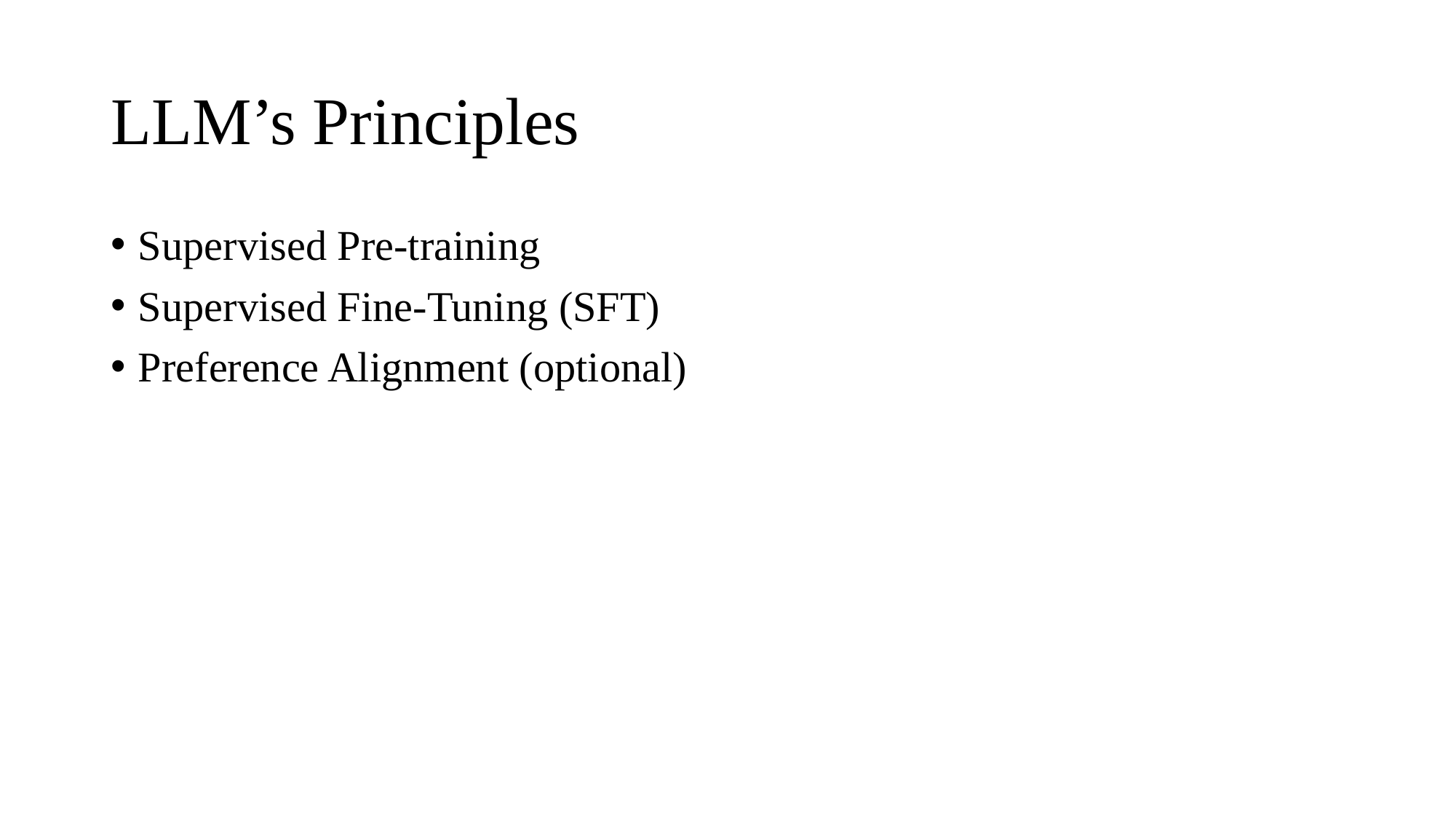

# LLM’s Principles
Supervised Pre-training
Supervised Fine-Tuning (SFT)
Preference Alignment (optional)